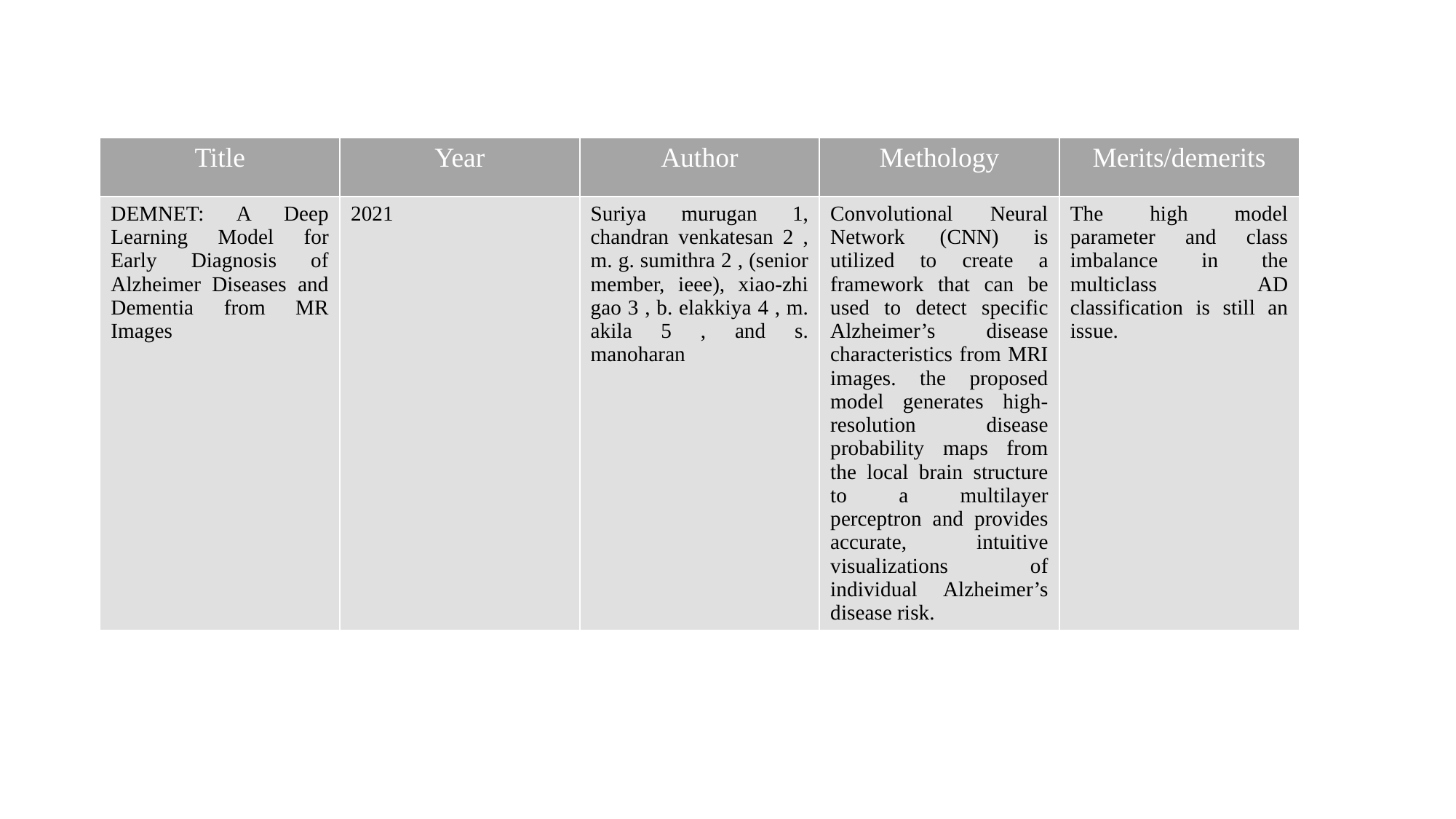

| Title | Year | Author | Methology | Merits/demerits |
| --- | --- | --- | --- | --- |
| DEMNET: A Deep Learning Model for Early Diagnosis of Alzheimer Diseases and Dementia from MR Images | 2021 | Suriya murugan 1, chandran venkatesan 2 , m. g. sumithra 2 , (senior member, ieee), xiao-zhi gao 3 , b. elakkiya 4 , m. akila 5 , and s. manoharan | Convolutional Neural Network (CNN) is utilized to create a framework that can be used to detect specific Alzheimer’s disease characteristics from MRI images. the proposed model generates high-resolution disease probability maps from the local brain structure to a multilayer perceptron and provides accurate, intuitive visualizations of individual Alzheimer’s disease risk. | The high model parameter and class imbalance in the multiclass AD classification is still an issue. |